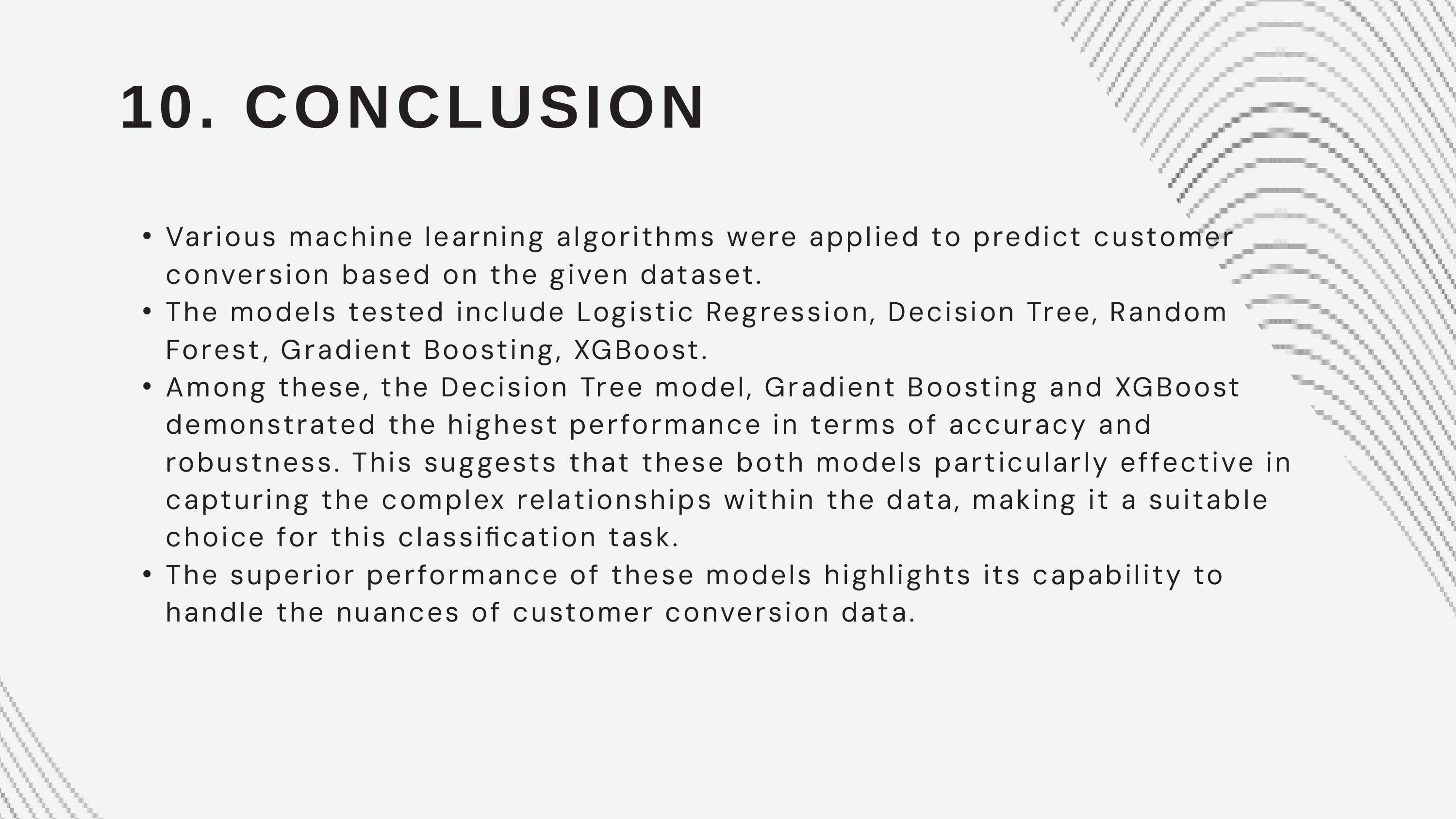

10. CONCLUSION
Various machine learning algorithms were applied to predict customer conversion based on the given dataset.
The models tested include Logistic Regression, Decision Tree, Random Forest, Gradient Boosting, XGBoost.
Among these, the Decision Tree model, Gradient Boosting and XGBoost demonstrated the highest performance in terms of accuracy and robustness. This suggests that these both models particularly effective in capturing the complex relationships within the data, making it a suitable choice for this classification task.
The superior performance of these models highlights its capability to handle the nuances of customer conversion data.